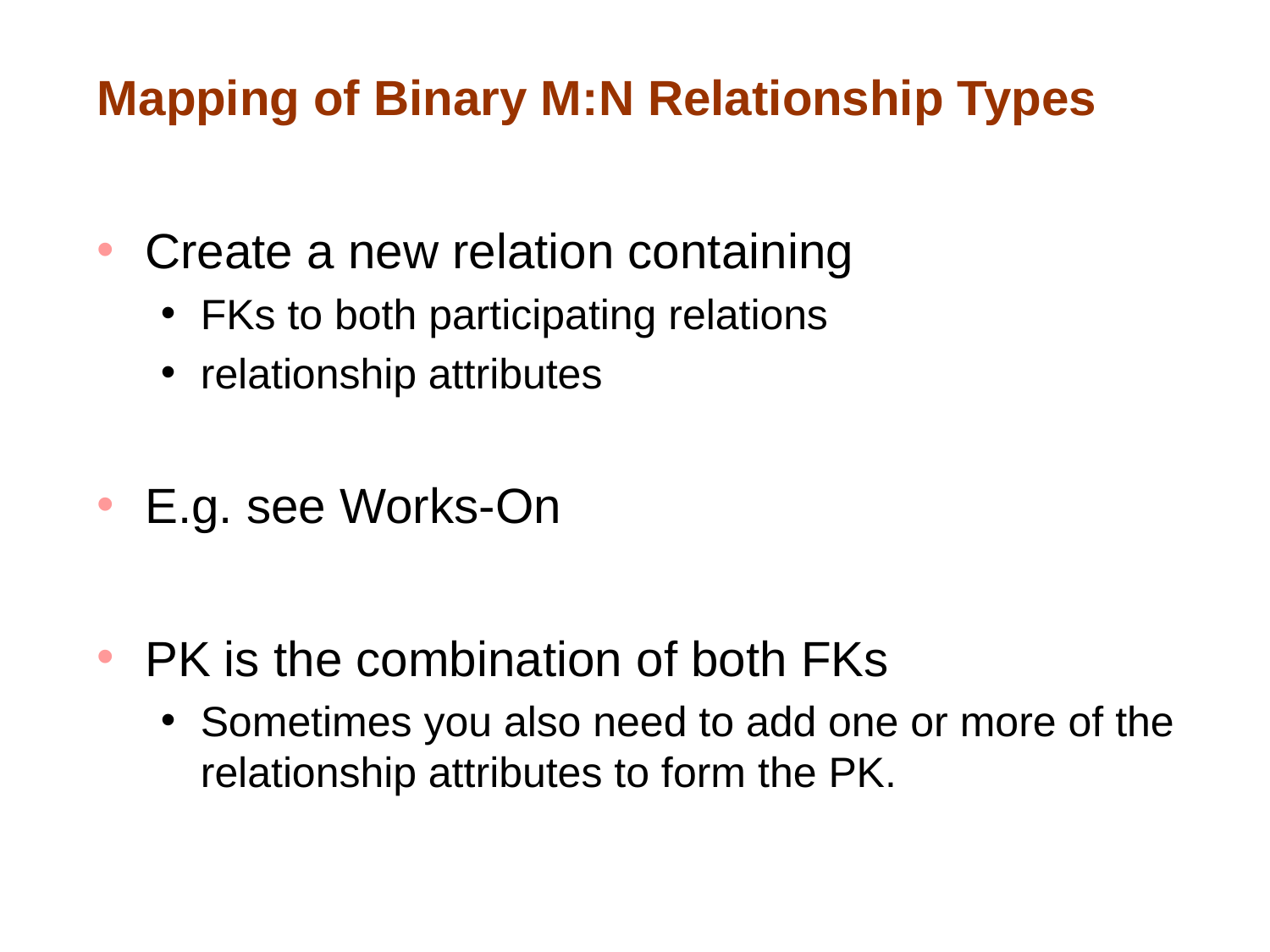

# Mapping of Binary M:N Relationship Types
Create a new relation containing
FKs to both participating relations
relationship attributes

E.g. see Works-On

PK is the combination of both FKs
Sometimes you also need to add one or more of the relationship attributes to form the PK.